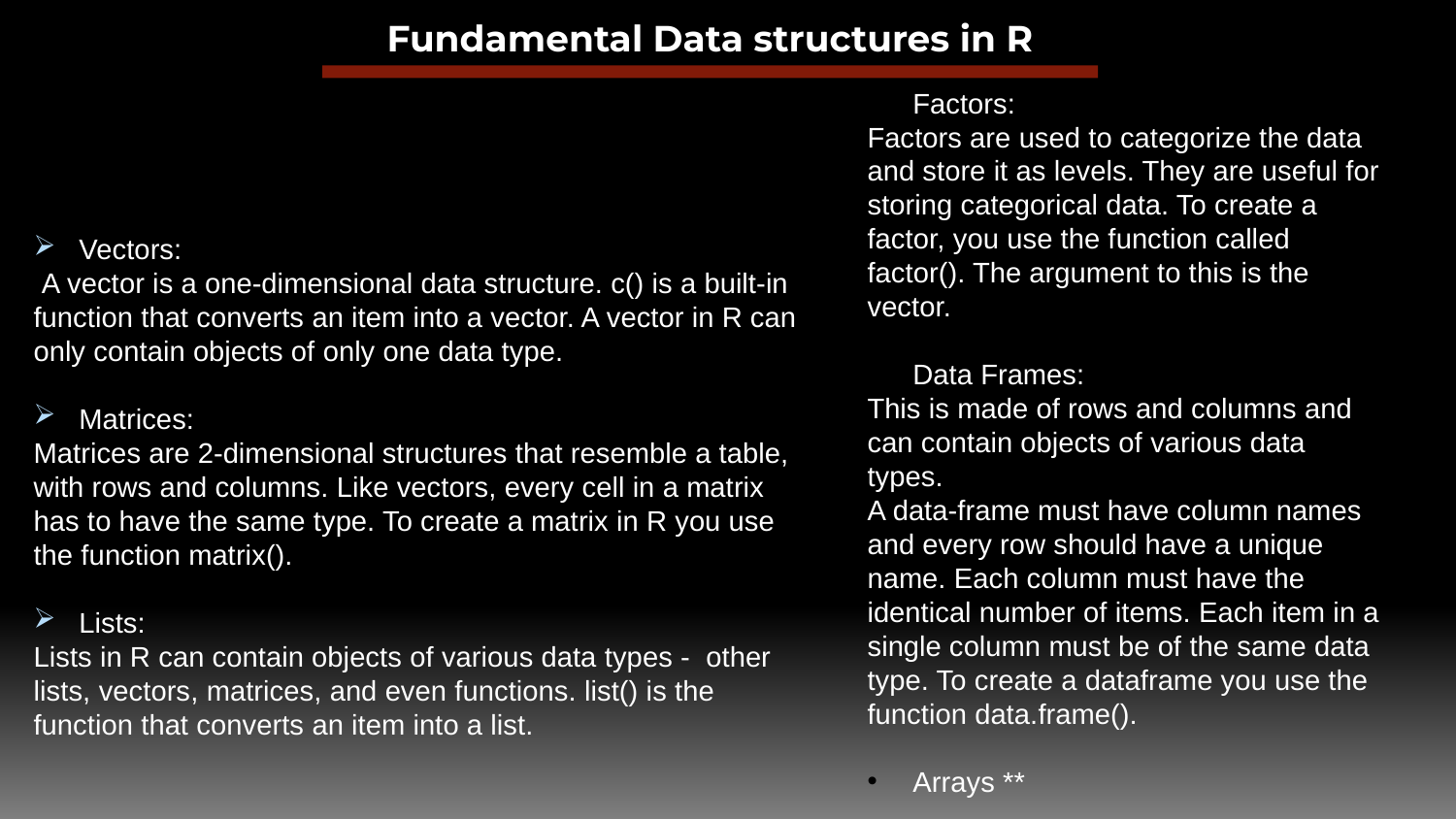

# Fundamental Data structures in R

Factors:
Factors are used to categorize the data and store it as levels. They are useful for storing categorical data. To create a factor, you use the function called factor(). The argument to this is the vector.

Data Frames:
This is made of rows and columns and can contain objects of various data types.
A data-frame must have column names and every row should have a unique name. Each column must have the identical number of items. Each item in a single column must be of the same data type. To create a dataframe you use the function data.frame().

Arrays **

A data structure is a particular way of organizing data in a computer so that it can be used effectively. The idea is to reduce the space and time complexities of different tasks.

Vectors:
 A vector is a one-dimensional data structure. c() is a built-in function that converts an item into a vector. A vector in R can only contain objects of only one data type.

Matrices:
Matrices are 2-dimensional structures that resemble a table, with rows and columns. Like vectors, every cell in a matrix has to have the same type. To create a matrix in R you use the function matrix().

Lists:
Lists in R can contain objects of various data types -  other lists, vectors, matrices, and even functions. list() is the function that converts an item into a list.